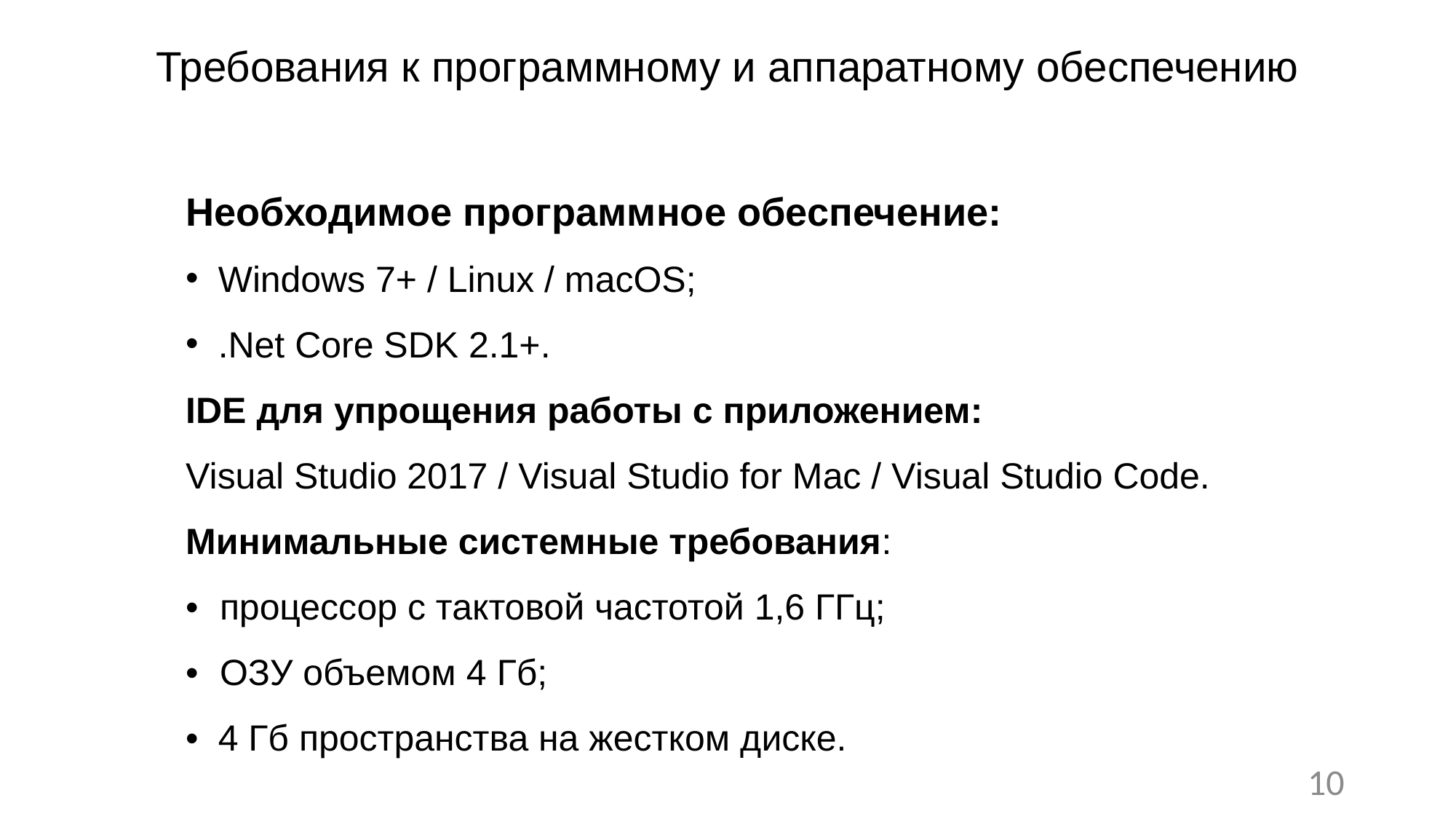

# Требования к программному и аппаратному обеспечению
Необходимое программное обеспечение:
Windows 7+ / Linux / macOS;
.Net Core SDK 2.1+.
IDE для упрощения работы с приложением:
Visual Studio 2017 / Visual Studio for Mac / Visual Studio Code.
Минимальные системные требования:
•	процессор с тактовой частотой 1,6 ГГц;
•	ОЗУ объемом 4 Гб;
•	4 Гб пространства на жестком диске.

10